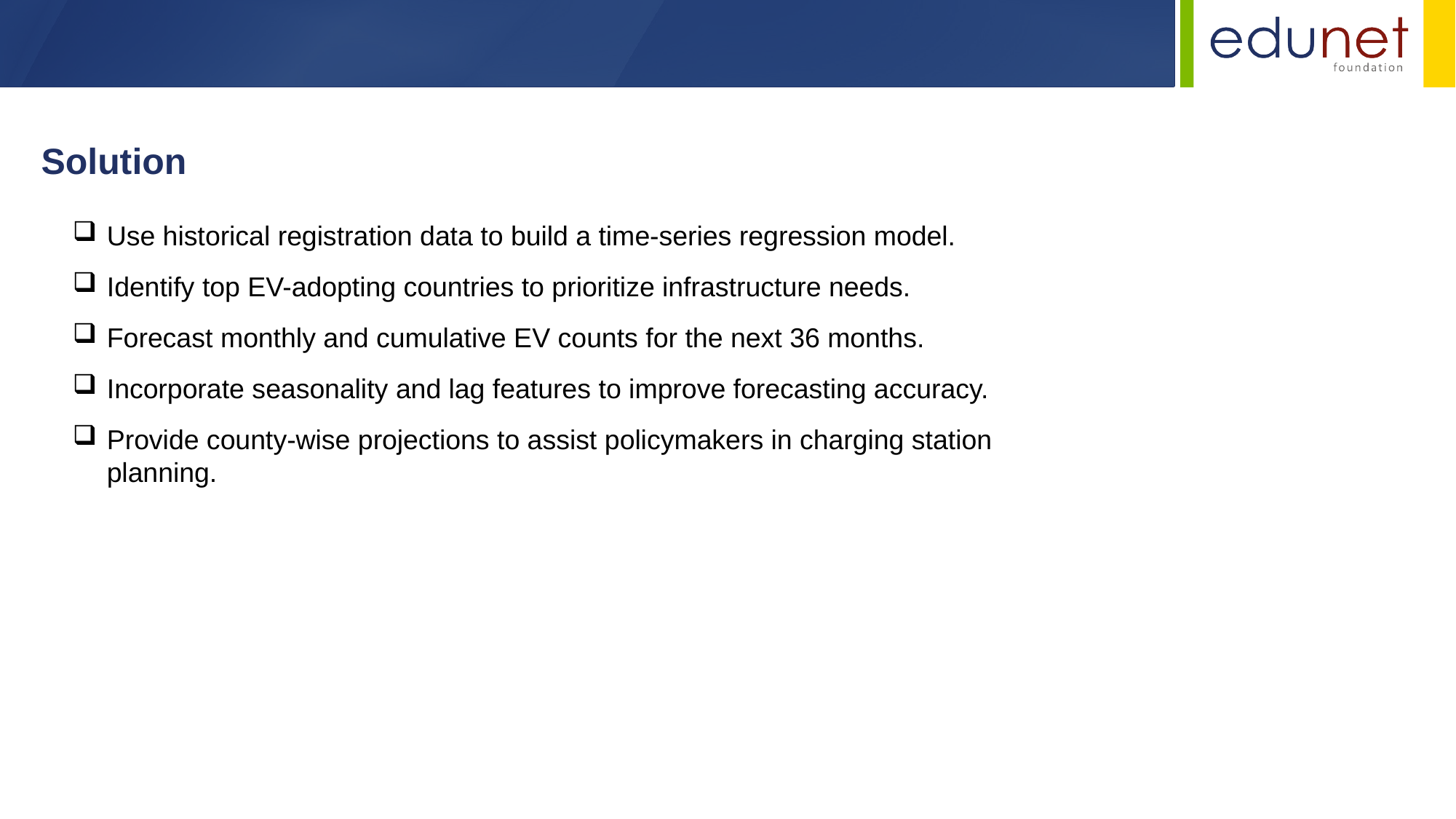

Solution
Use historical registration data to build a time-series regression model.
Identify top EV-adopting countries to prioritize infrastructure needs.
Forecast monthly and cumulative EV counts for the next 36 months.
Incorporate seasonality and lag features to improve forecasting accuracy.
Provide county-wise projections to assist policymakers in charging station planning.